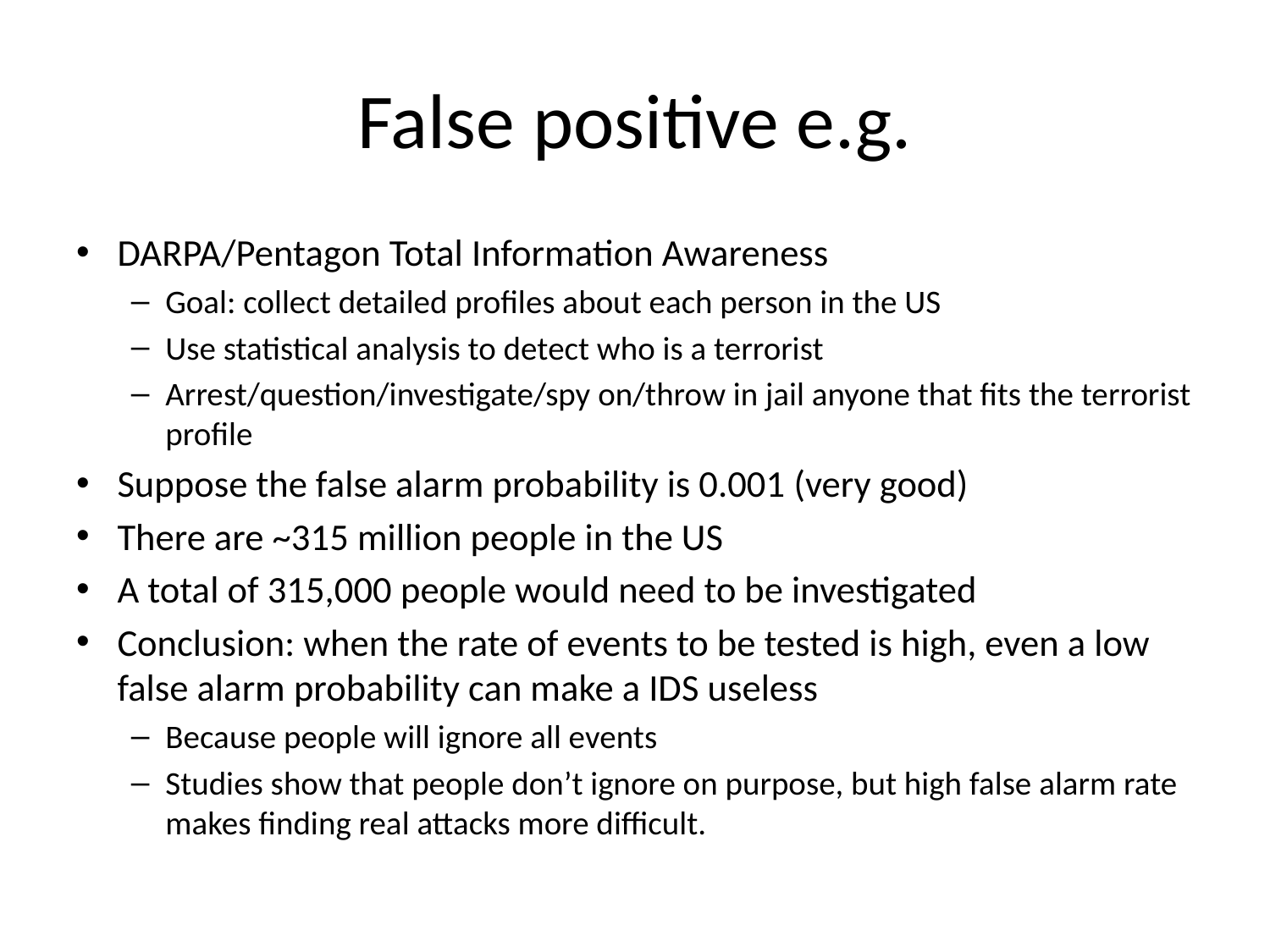

# False positive e.g.
DARPA/Pentagon Total Information Awareness
Goal: collect detailed profiles about each person in the US
Use statistical analysis to detect who is a terrorist
Arrest/question/investigate/spy on/throw in jail anyone that fits the terrorist profile
Suppose the false alarm probability is 0.001 (very good)
There are ~315 million people in the US
A total of 315,000 people would need to be investigated
Conclusion: when the rate of events to be tested is high, even a low false alarm probability can make a IDS useless
Because people will ignore all events
Studies show that people don’t ignore on purpose, but high false alarm rate makes finding real attacks more difficult.